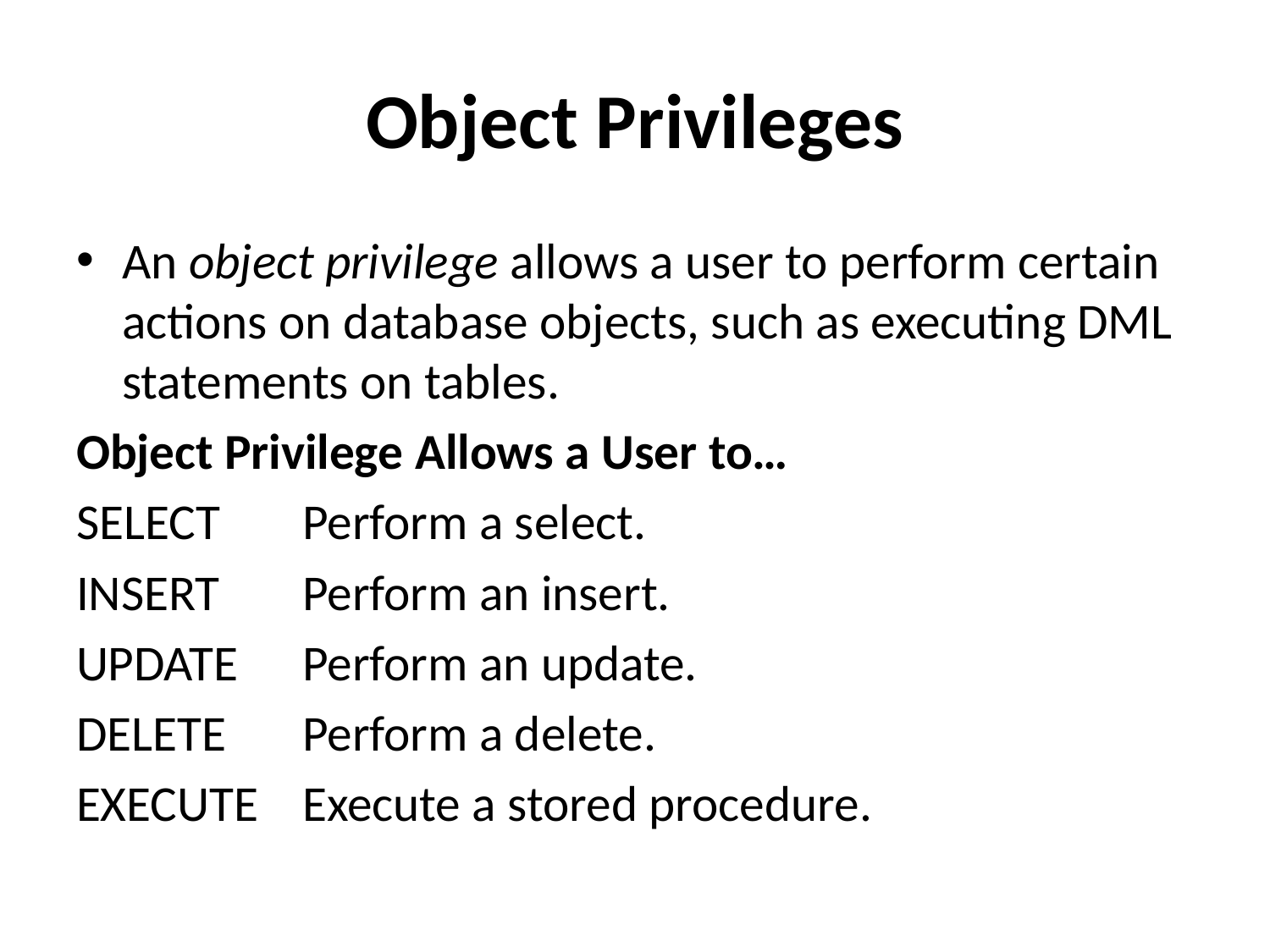

# Object Privileges
An object privilege allows a user to perform certain actions on database objects, such as executing DML statements on tables.
Object Privilege 			Allows a User to…
SELECT 				Perform a select.
INSERT 				Perform an insert.
UPDATE 				Perform an update.
DELETE 				Perform a delete.
EXECUTE 			Execute a stored procedure.